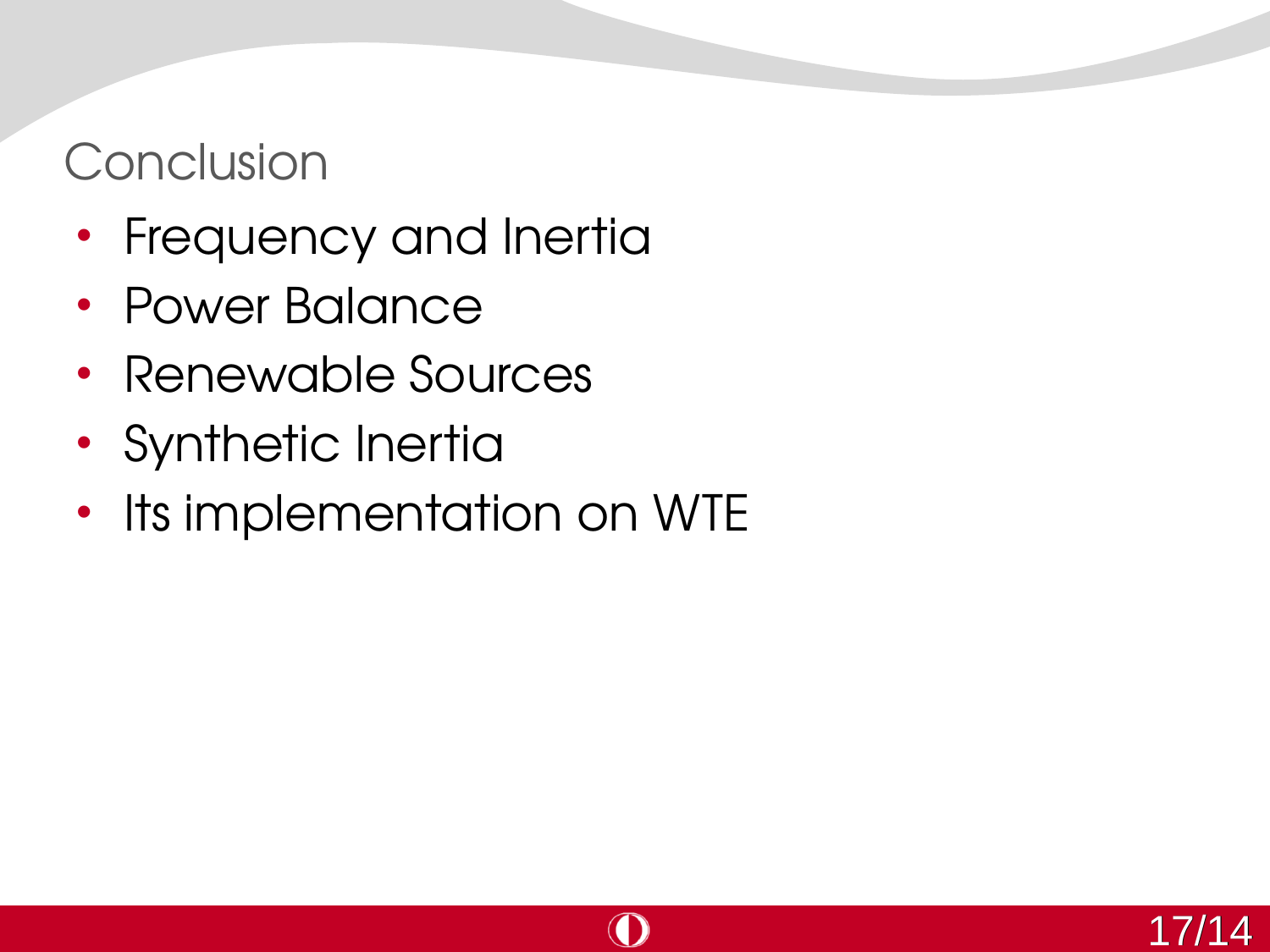

# Conclusion
Frequency and Inertia
Power Balance
Renewable Sources
Synthetic Inertia
Its implementation on WTE